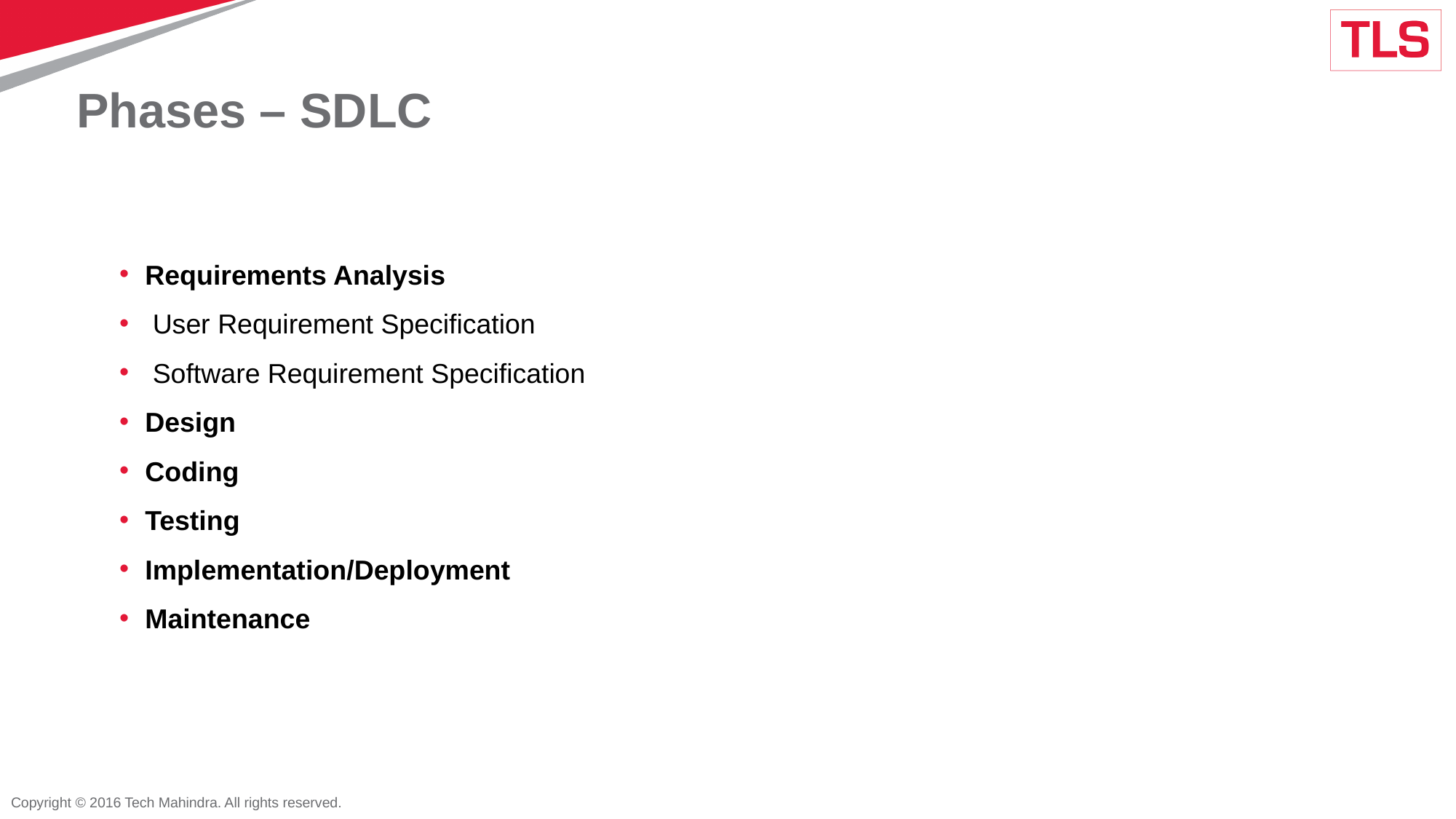

# Phases – SDLC
Requirements Analysis
 User Requirement Specification
 Software Requirement Specification
Design
Coding
Testing
Implementation/Deployment
Maintenance
Copyright © 2016 Tech Mahindra. All rights reserved.